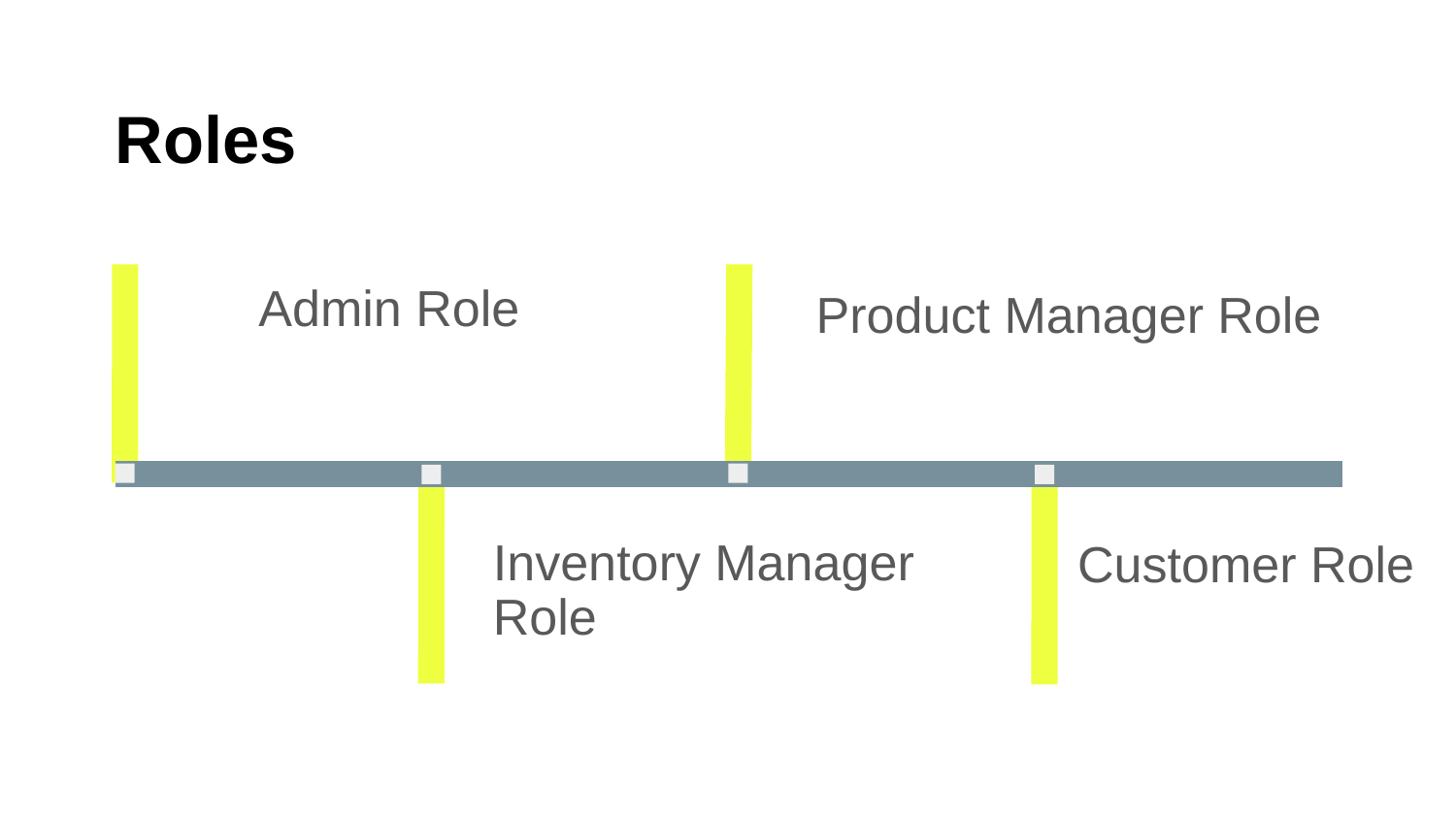

# Roles
Admin Role
Product Manager Role

Inventory Manager Role
Customer Role